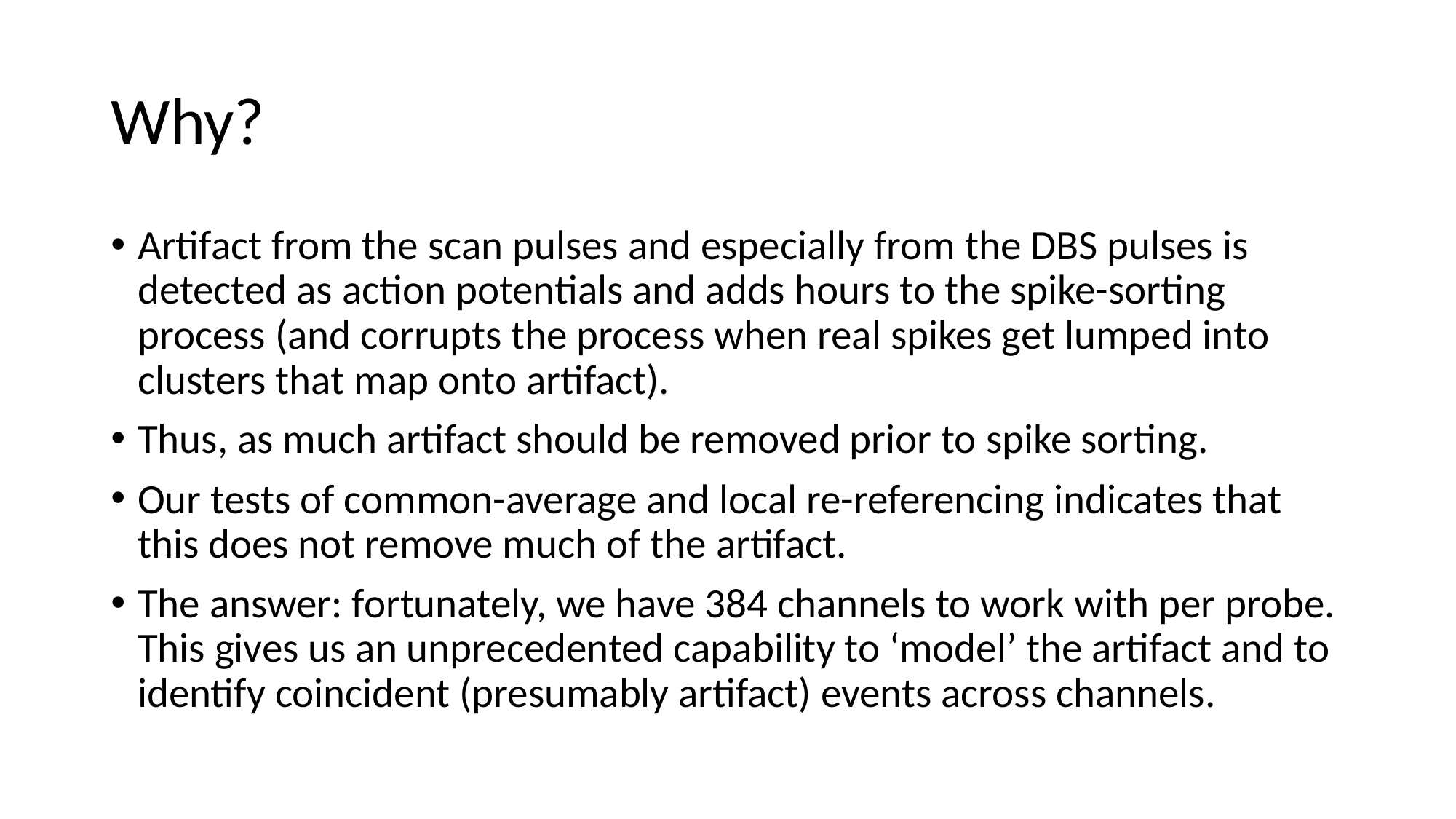

# Why?
Artifact from the scan pulses and especially from the DBS pulses is detected as action potentials and adds hours to the spike-sorting process (and corrupts the process when real spikes get lumped into clusters that map onto artifact).
Thus, as much artifact should be removed prior to spike sorting.
Our tests of common-average and local re-referencing indicates that this does not remove much of the artifact.
The answer: fortunately, we have 384 channels to work with per probe. This gives us an unprecedented capability to ‘model’ the artifact and to identify coincident (presumably artifact) events across channels.